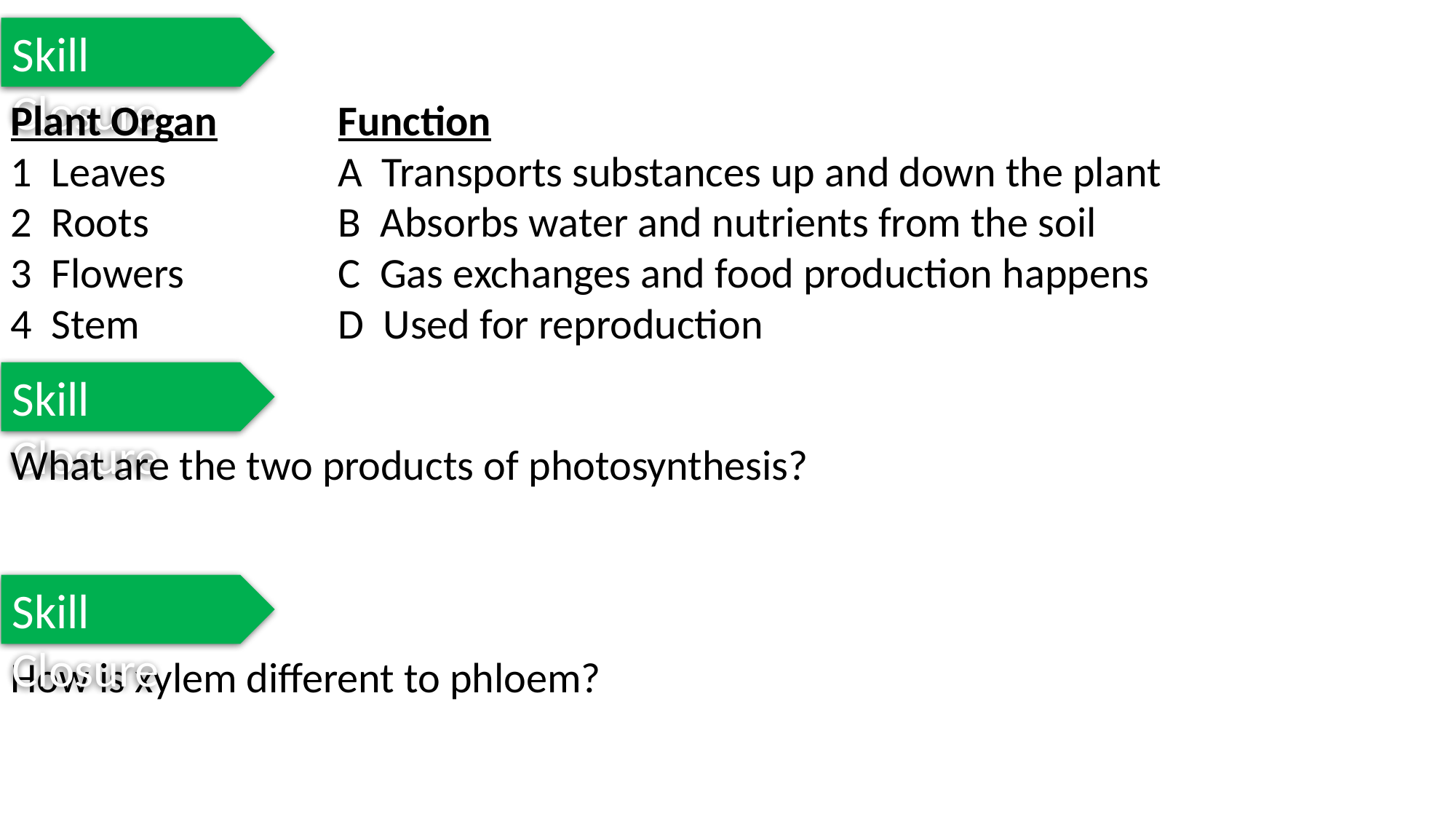

Skill Closure
Plant Organ		Function
1  Leaves		A  Transports substances up and down the plant
2  Roots		B  Absorbs water and nutrients from the soil
3  Flowers		C  Gas exchanges and food production happens
4  Stem		D  Used for reproduction
Skill Closure
What are the two products of photosynthesis?
Skill Closure
How is xylem different to phloem?